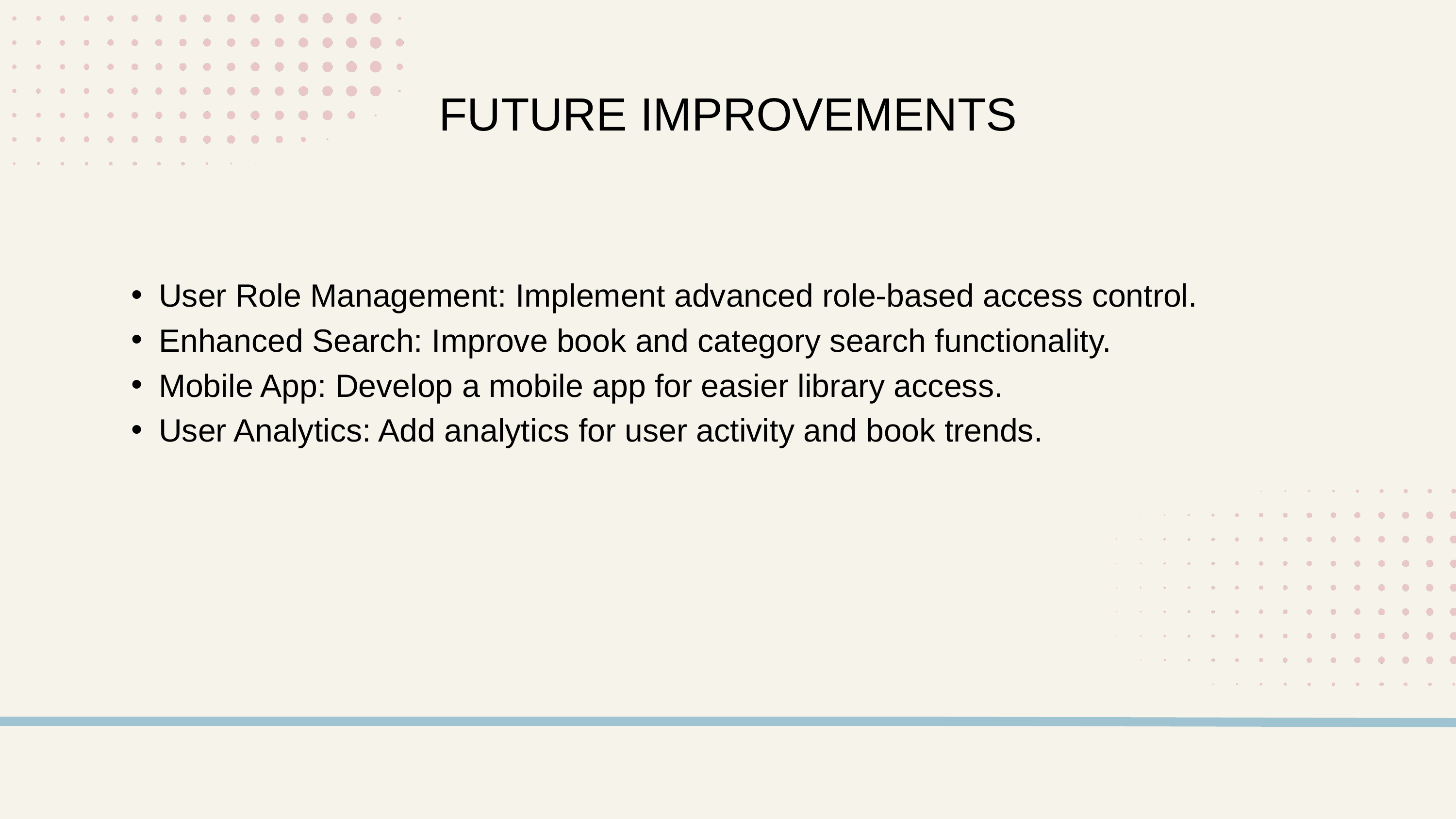

FUTURE IMPROVEMENTS

User Role Management: Implement advanced role-based access control.
Enhanced Search: Improve book and category search functionality.
Mobile App: Develop a mobile app for easier library access.
User Analytics: Add analytics for user activity and book trends.